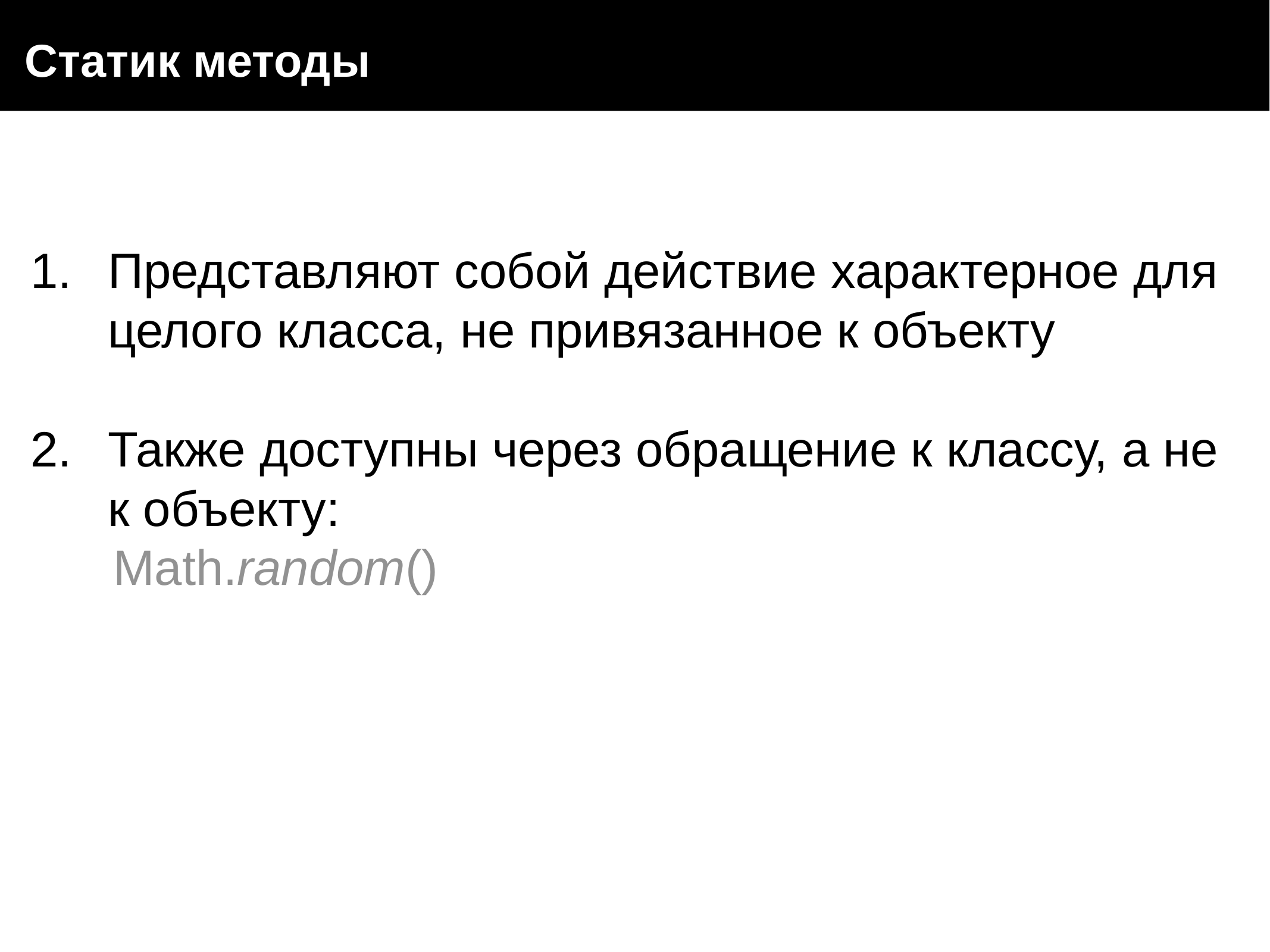

Статик методы
Представляют собой действие характерное для целого класса, не привязанное к объекту

Также доступны через обращение к классу, а не к объекту:
      Math.random()